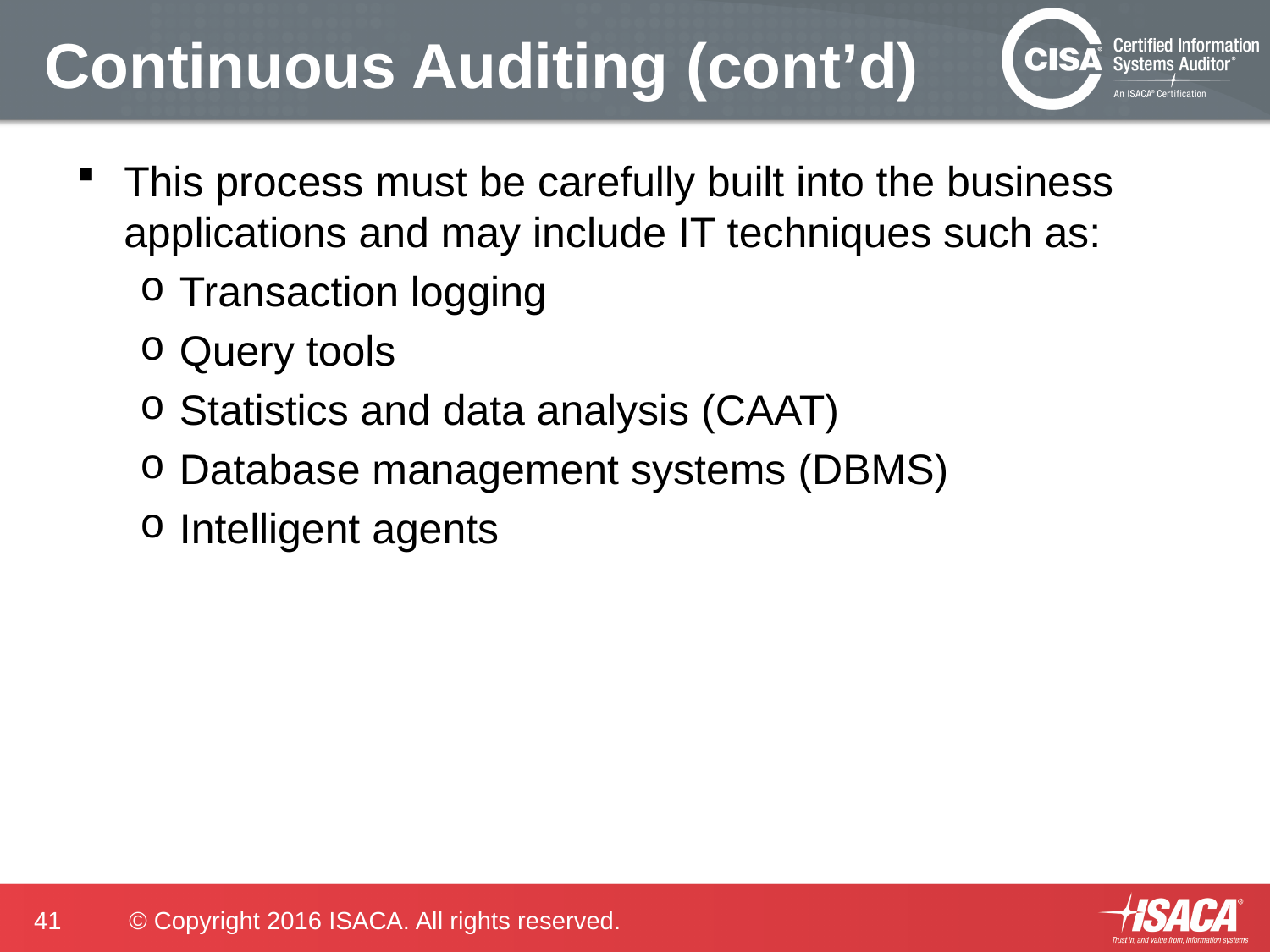

# Continuous Auditing (cont’d)
This process must be carefully built into the business applications and may include IT techniques such as:
Transaction logging
Query tools
Statistics and data analysis (CAAT)
Database management systems (DBMS)
Intelligent agents